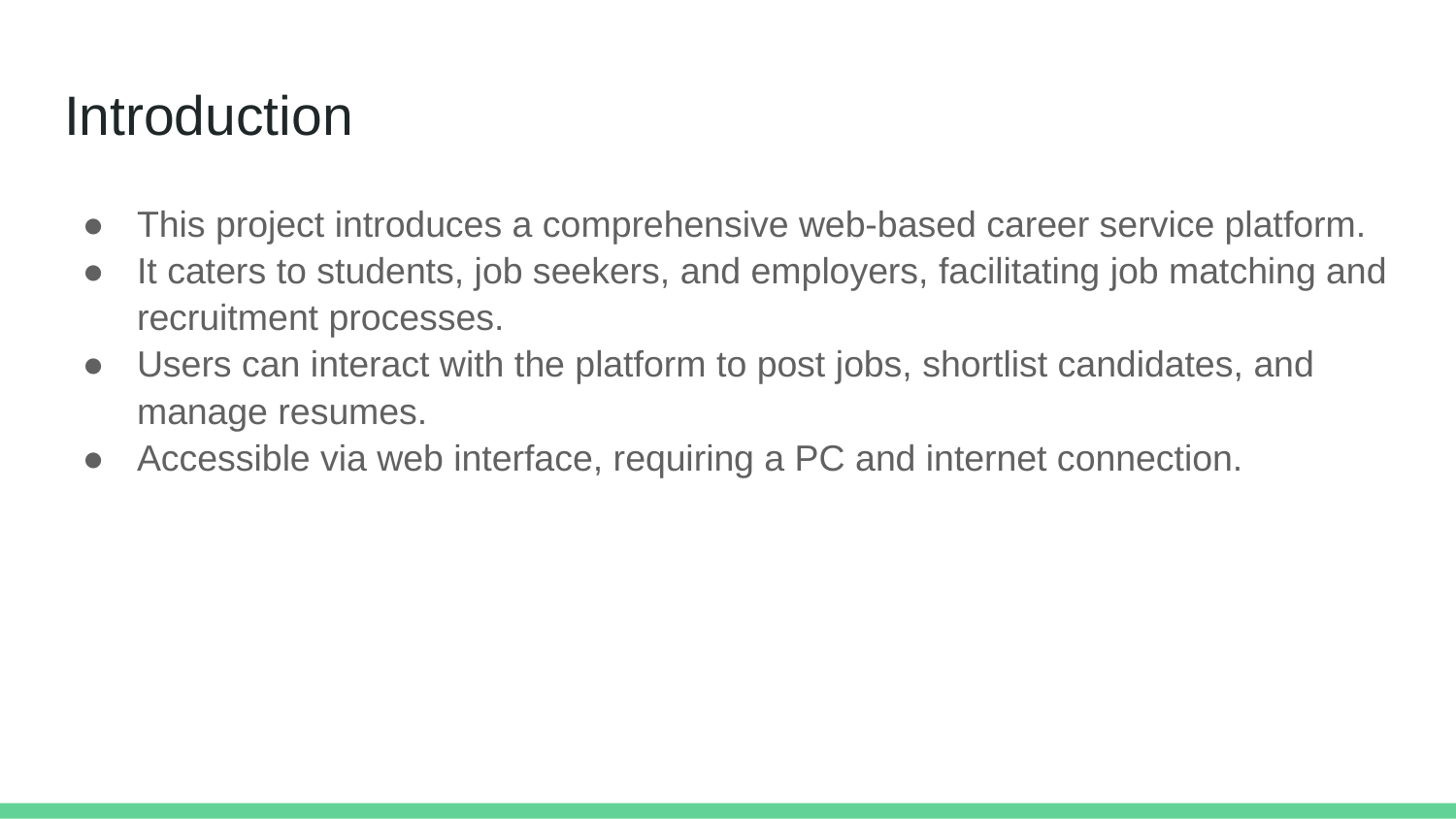

# Introduction
This project introduces a comprehensive web-based career service platform.
It caters to students, job seekers, and employers, facilitating job matching and recruitment processes.
Users can interact with the platform to post jobs, shortlist candidates, and manage resumes.
Accessible via web interface, requiring a PC and internet connection.